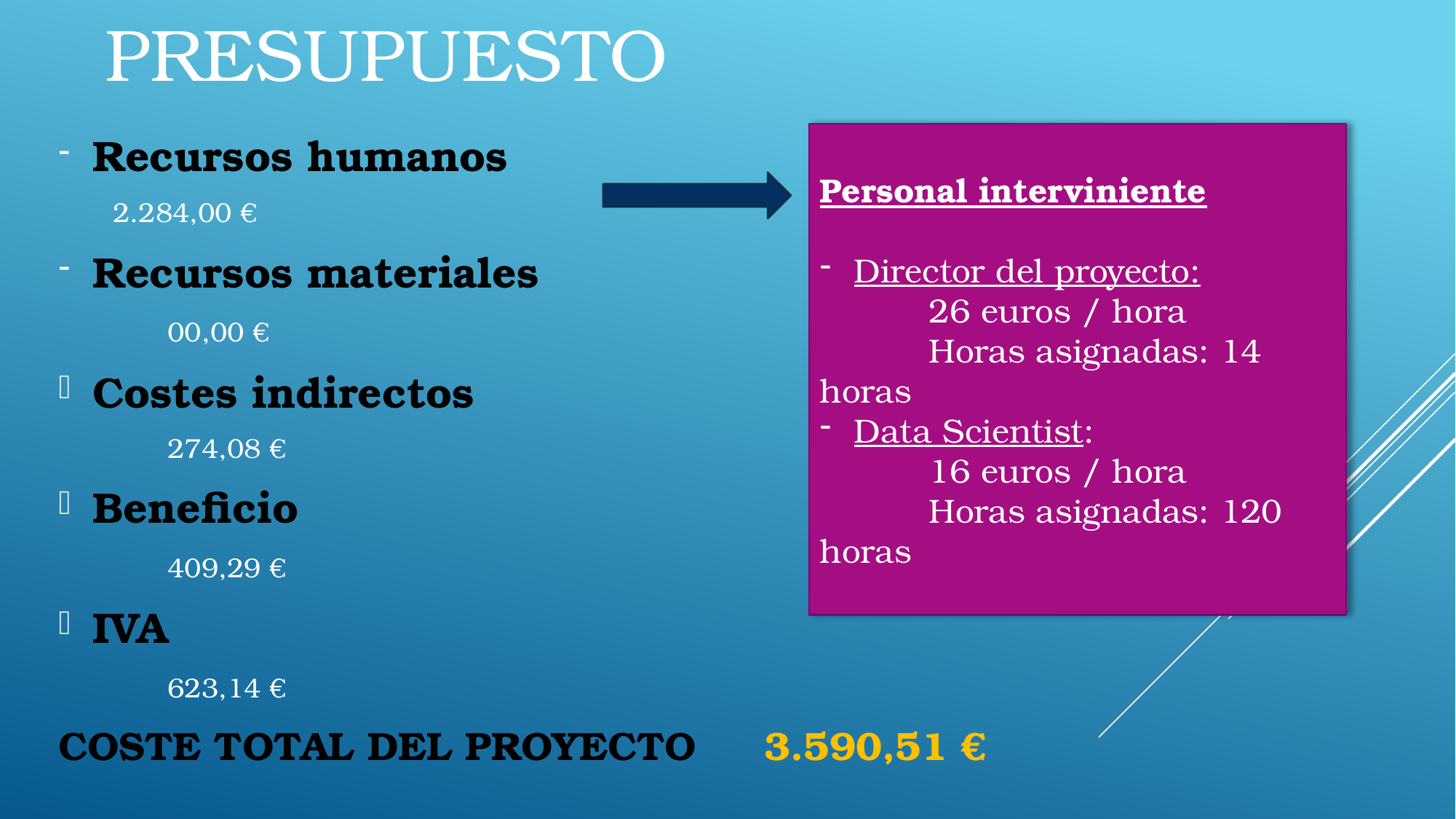

# PRESUPUESTO
Recursos humanos
2.284,00 €
Recursos materiales
	00,00 €
Costes indirectos
	274,08 €
Beneficio
	409,29 €
IVA
	623,14 €
COSTE TOTAL DEL PROYECTO     3.590,51 €

Personal interviniente

Director del proyecto:
	26 euros / hora
	Horas asignadas: 14 horas
Data Scientist:
	16 euros / hora
	Horas asignadas: 120 horas